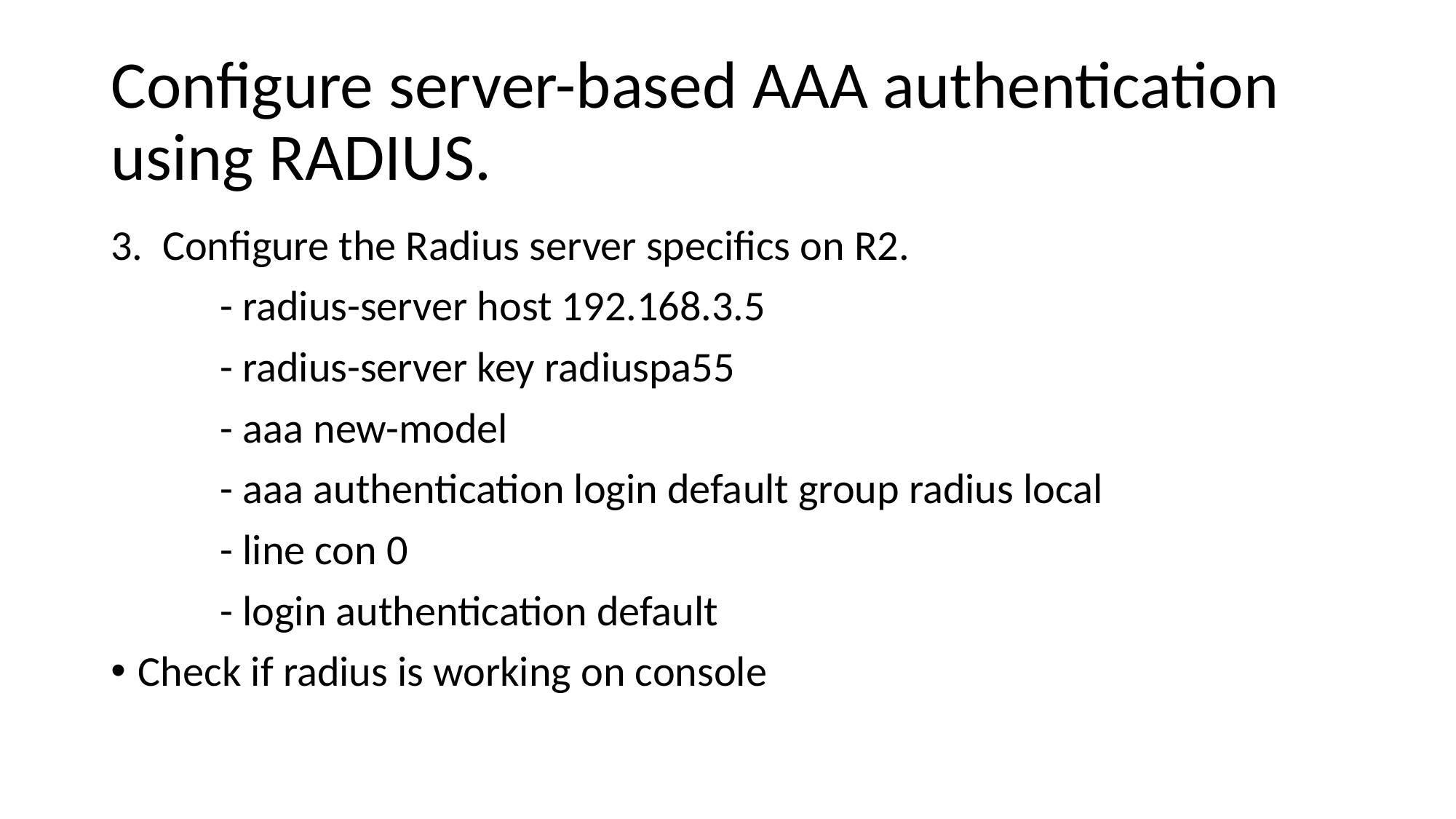

# Configure server-based AAA authentication using RADIUS.
3.  Configure the Radius server specifics on R2.
	- radius-server host 192.168.3.5
	- radius-server key radiuspa55
	- aaa new-model
	- aaa authentication login default group radius local
	- line con 0
	- login authentication default
Check if radius is working on console